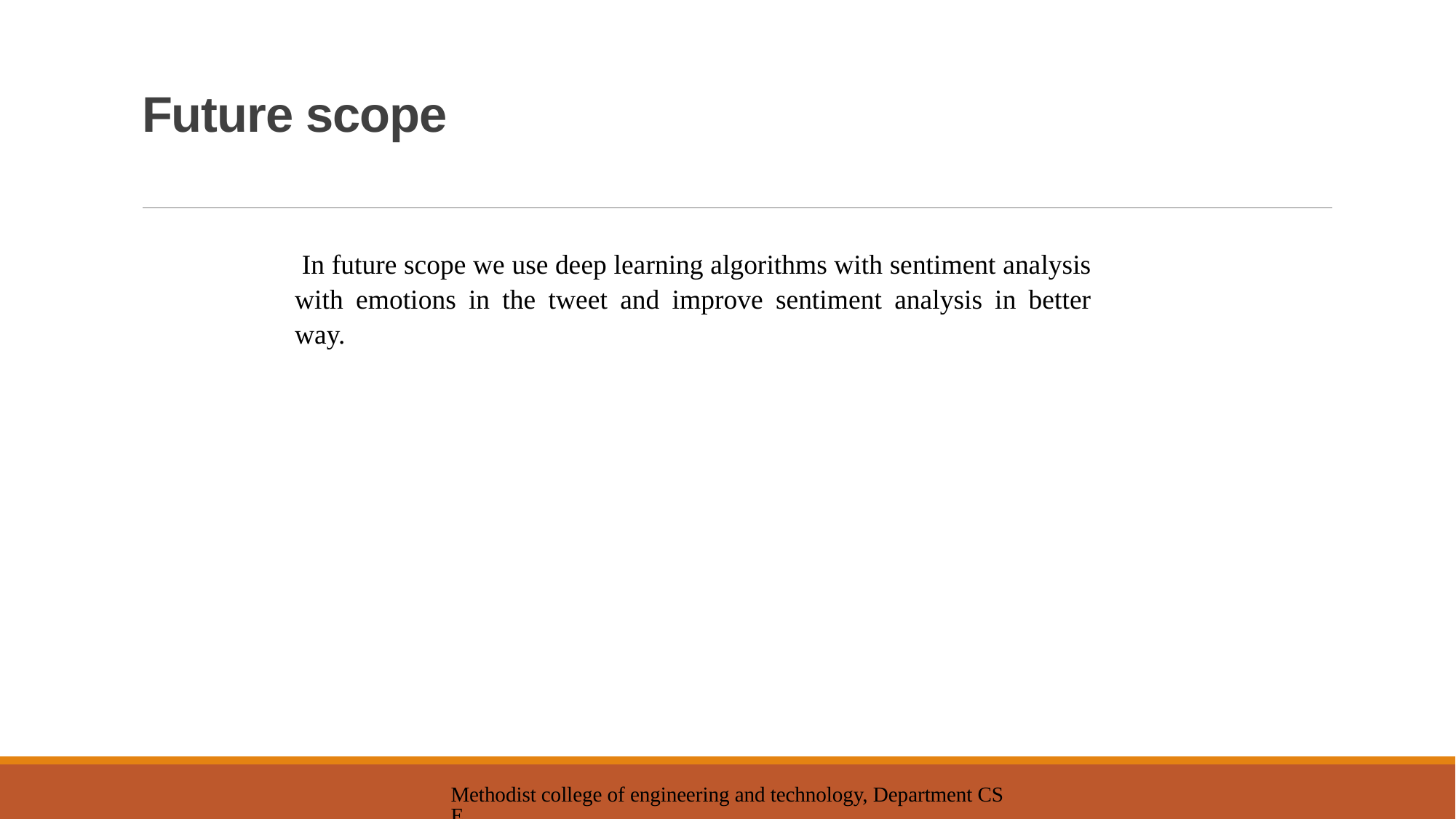

# Future scope
 In future scope we use deep learning algorithms with sentiment analysis with emotions in the tweet and improve sentiment analysis in better way.
Methodist college of engineering and technology, Department CSE